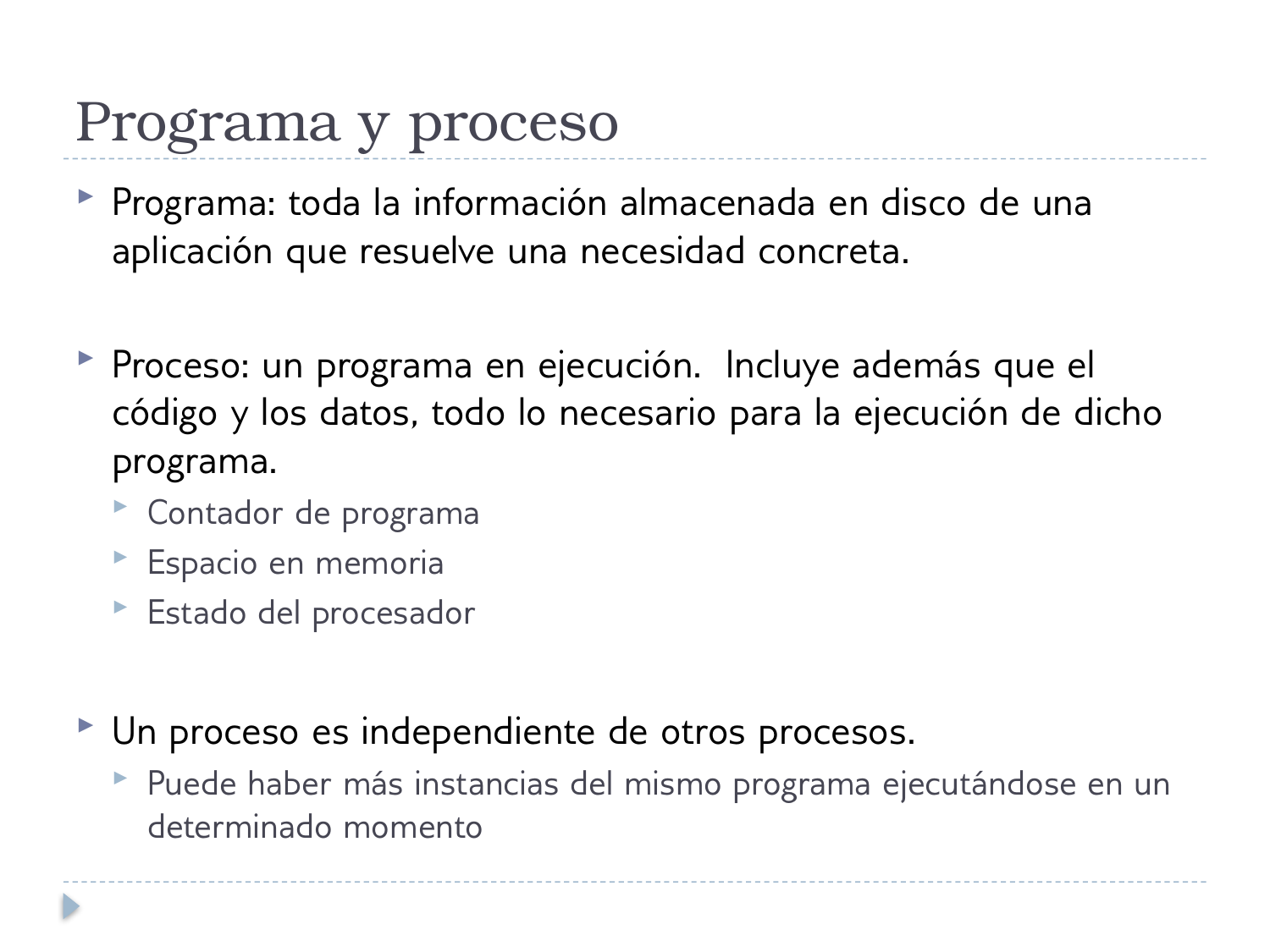

# Programa y proceso
Programa: toda la información almacenada en disco de una aplicación que resuelve una necesidad concreta.

Proceso: un programa en ejecución.  Incluye además que el código y los datos, todo lo necesario para la ejecución de dicho programa.
Contador de programa
Espacio en memoria
Estado del procesador

Un proceso es independiente de otros procesos.
Puede haber más instancias del mismo programa ejecutándose en un determinado momento